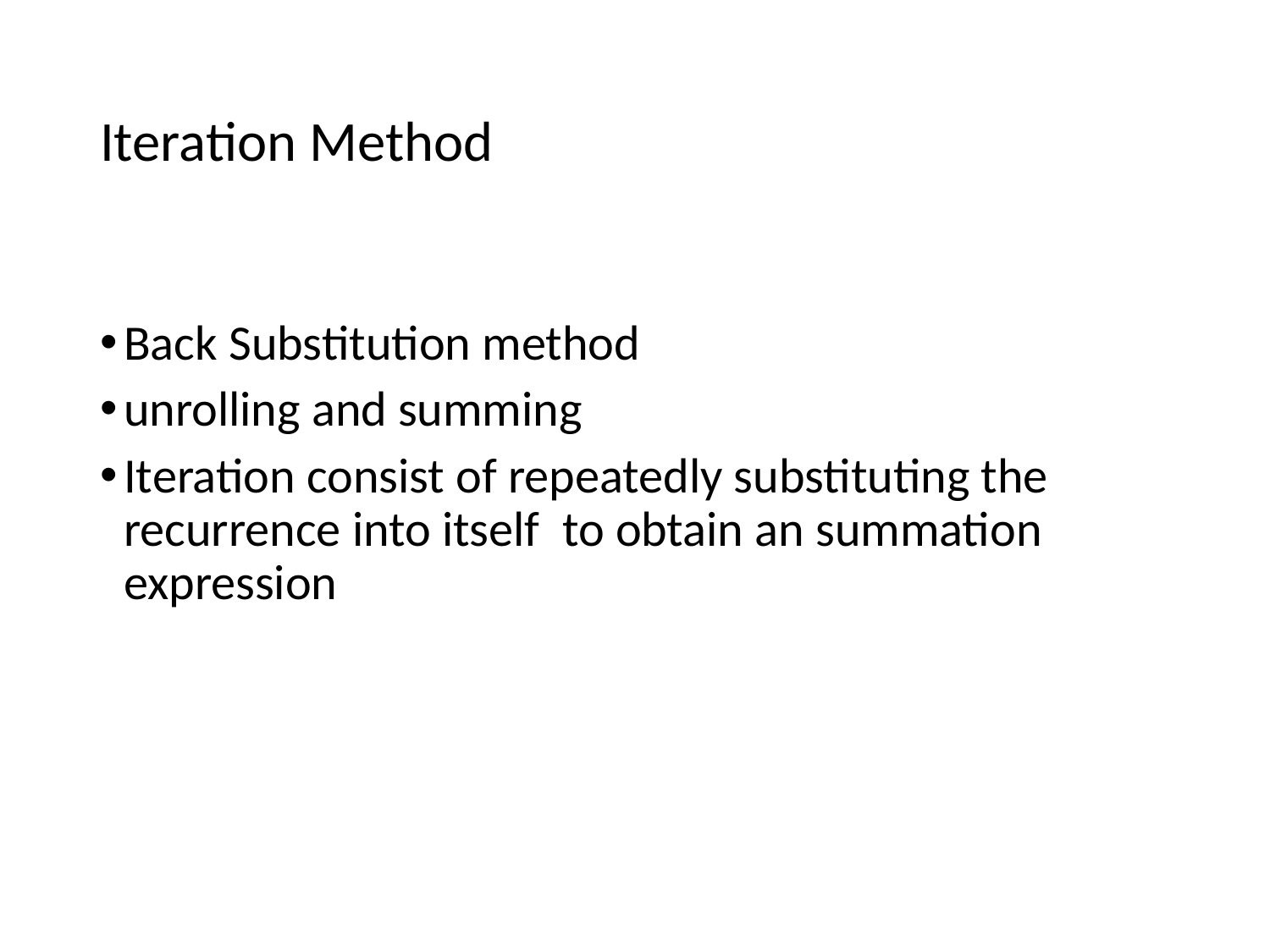

# Iteration Method

Back Substitution method
unrolling and summing
Iteration consist of repeatedly substituting the recurrence into itself  to obtain an summation expression